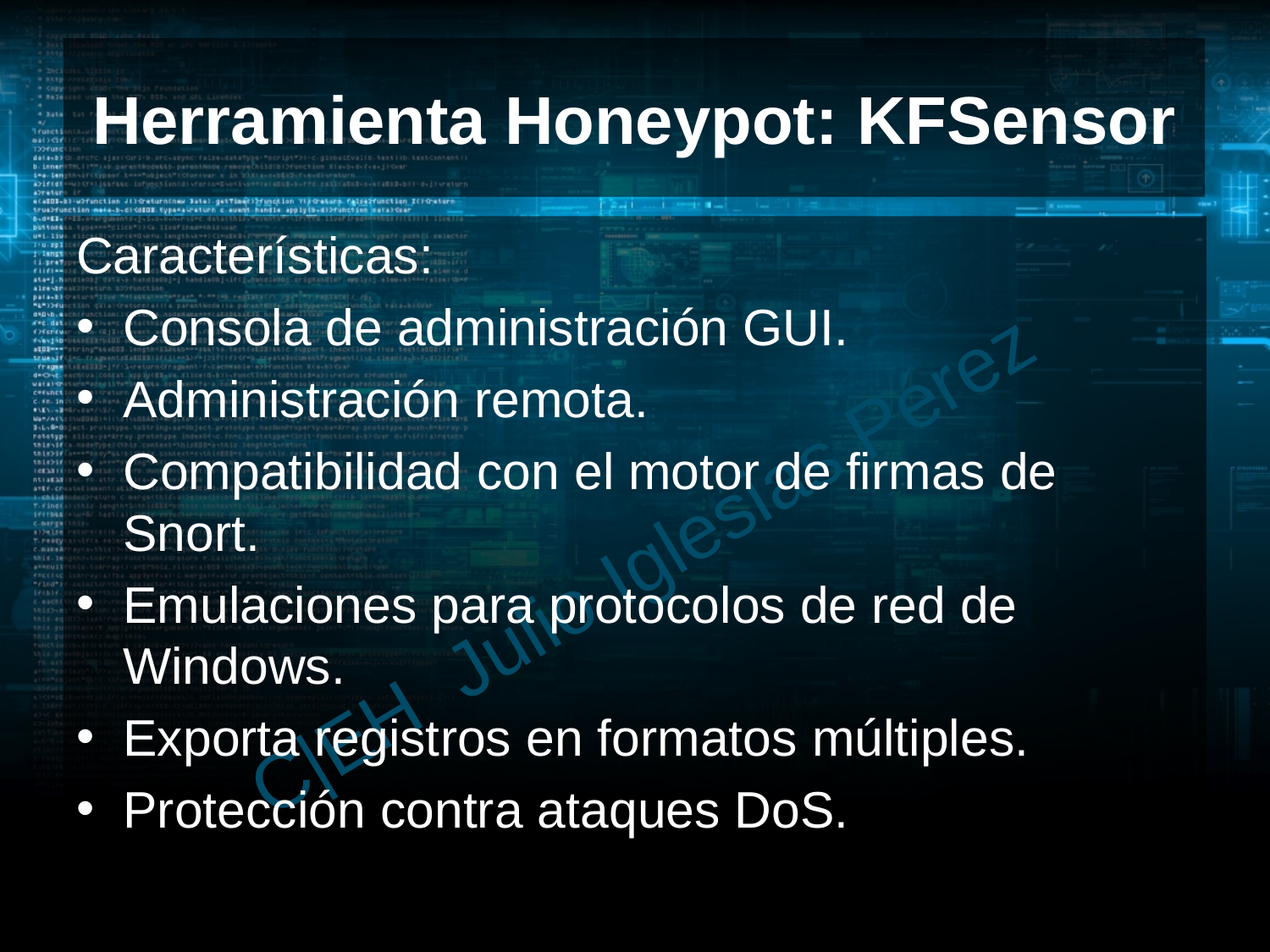

# Herramienta Honeypot: KFSensor
Características:
Consola de administración GUI.
Administración remota.
Compatibilidad con el motor de firmas de Snort.
Emulaciones para protocolos de red de Windows.
Exporta registros en formatos múltiples.
Protección contra ataques DoS.
C|EH  Julio Iglesias Pérez